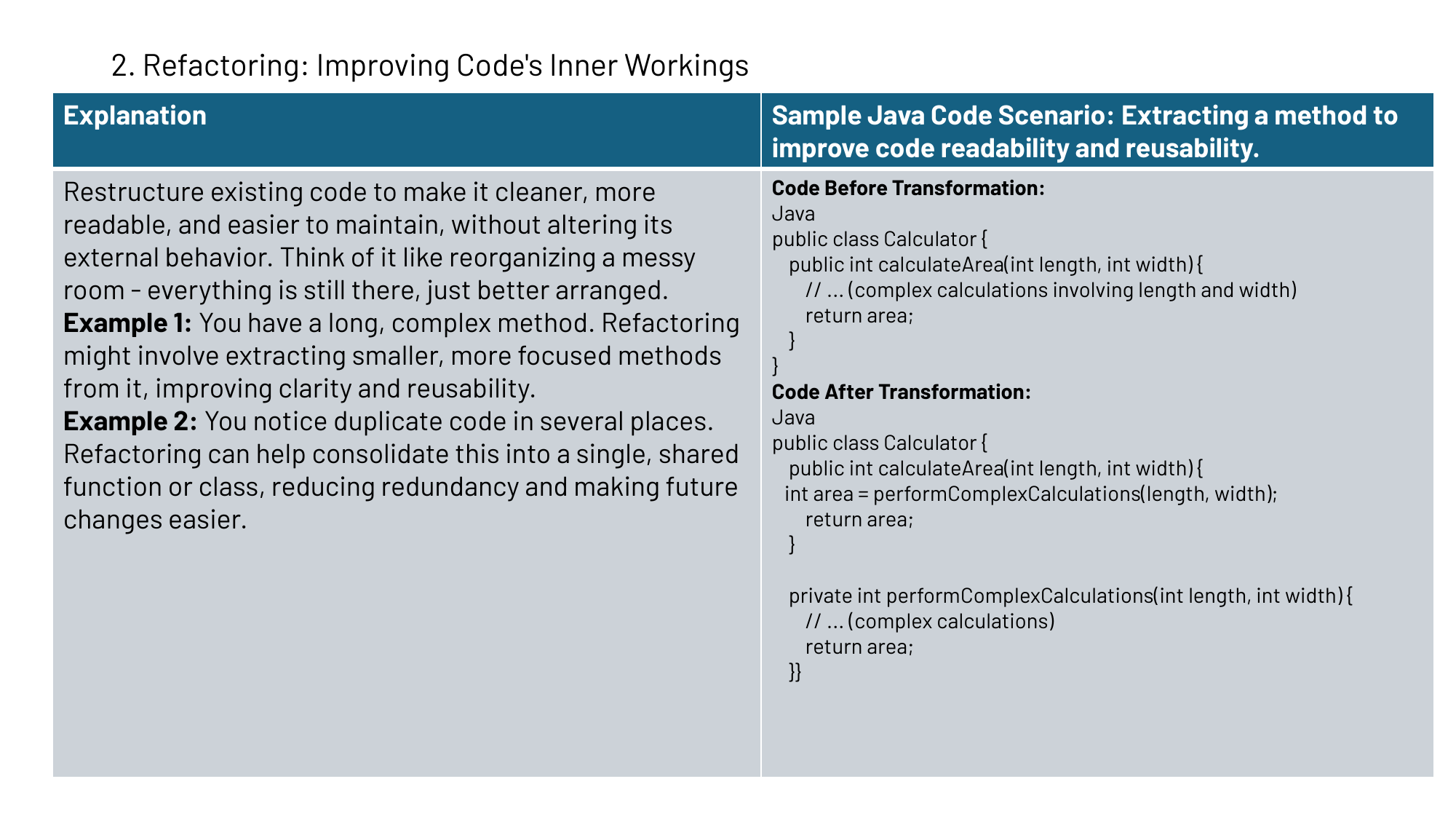

# 2. Refactoring: Improving Code's Inner Workings
| Explanation | Sample Java Code Scenario: Extracting a method to improve code readability and reusability. |
| --- | --- |
| Restructure existing code to make it cleaner, more readable, and easier to maintain, without altering its external behavior. Think of it like reorganizing a messy room - everything is still there, just better arranged. Example 1: You have a long, complex method. Refactoring might involve extracting smaller, more focused methods from it, improving clarity and reusability. Example 2: You notice duplicate code in several places. Refactoring can help consolidate this into a single, shared function or class, reducing redundancy and making future changes easier. | Code Before Transformation: Java public class Calculator { public int calculateArea(int length, int width) { // ... (complex calculations involving length and width) return area; } } Code After Transformation: Java public class Calculator { public int calculateArea(int length, int width) { int area = performComplexCalculations(length, width); return area; }   private int performComplexCalculations(int length, int width) { // ... (complex calculations) return area; }} |